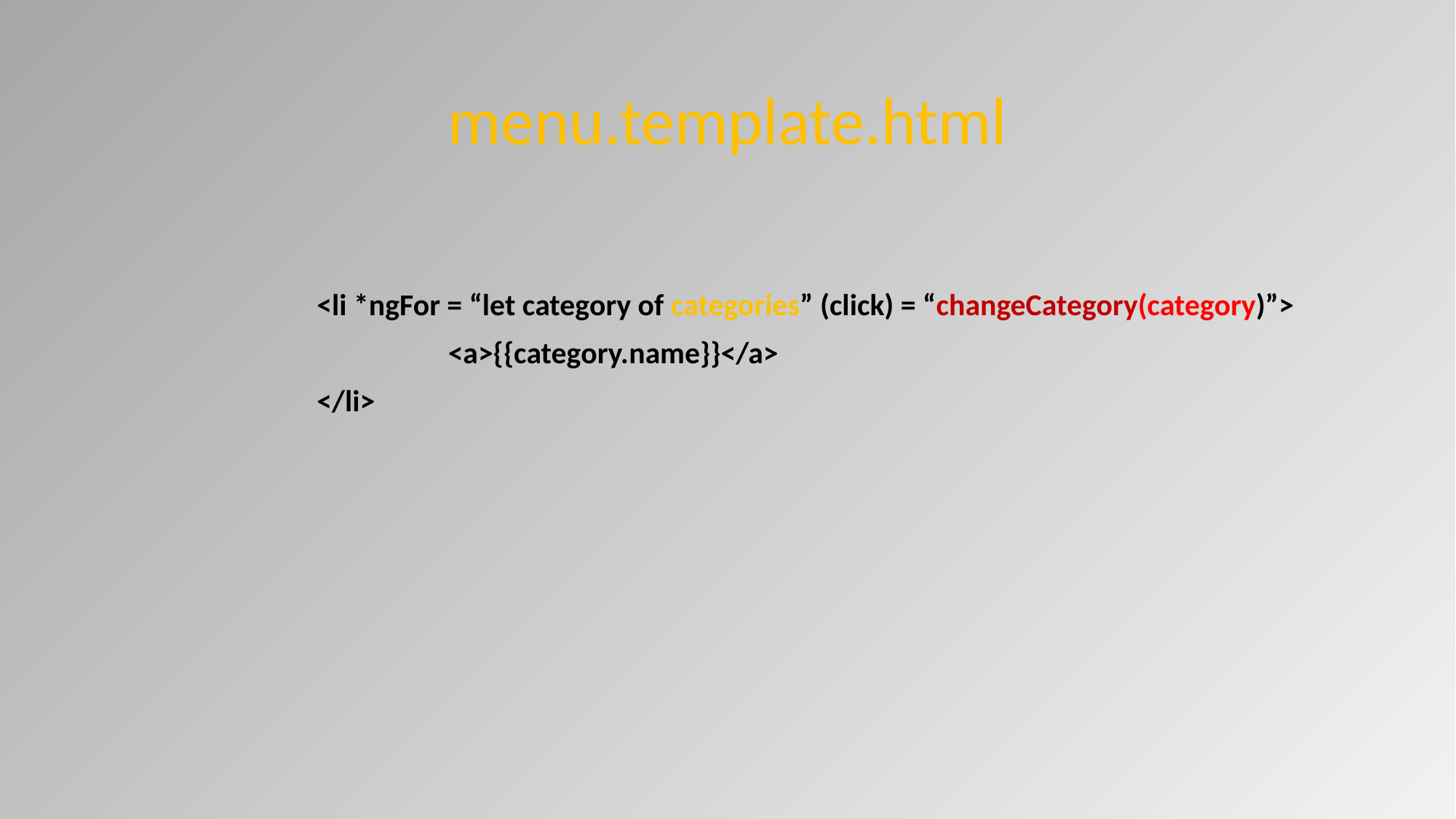

# menu.template.html

<li *ngFor = “let category of categories” (click) = “changeCategory(category)”>
                   <a>{{category.name}}</a>
</li>